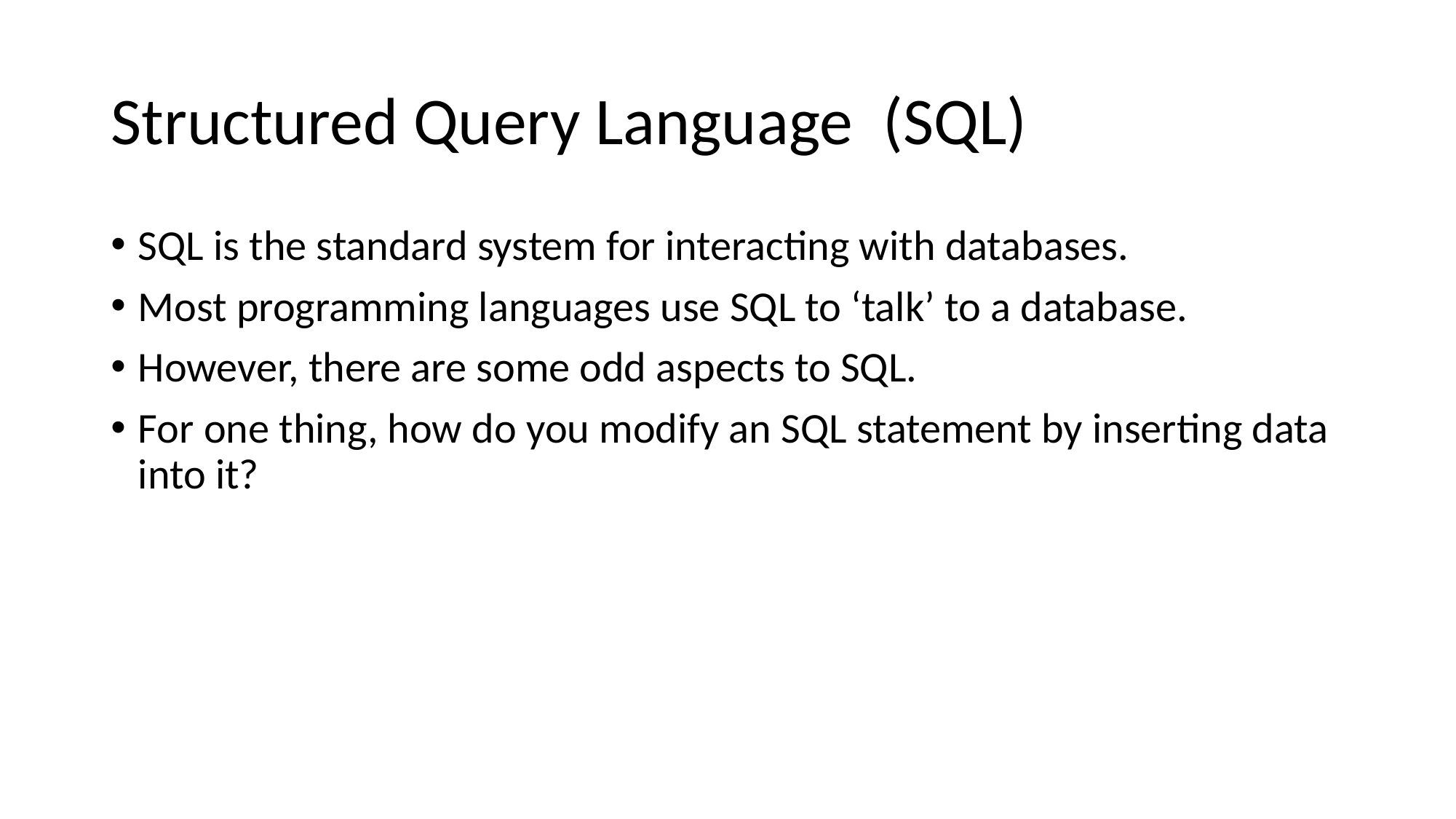

# Structured Query Language  (SQL)
SQL is the standard system for interacting with databases.
Most programming languages use SQL to ‘talk’ to a database.
However, there are some odd aspects to SQL.
For one thing, how do you modify an SQL statement by inserting data into it?